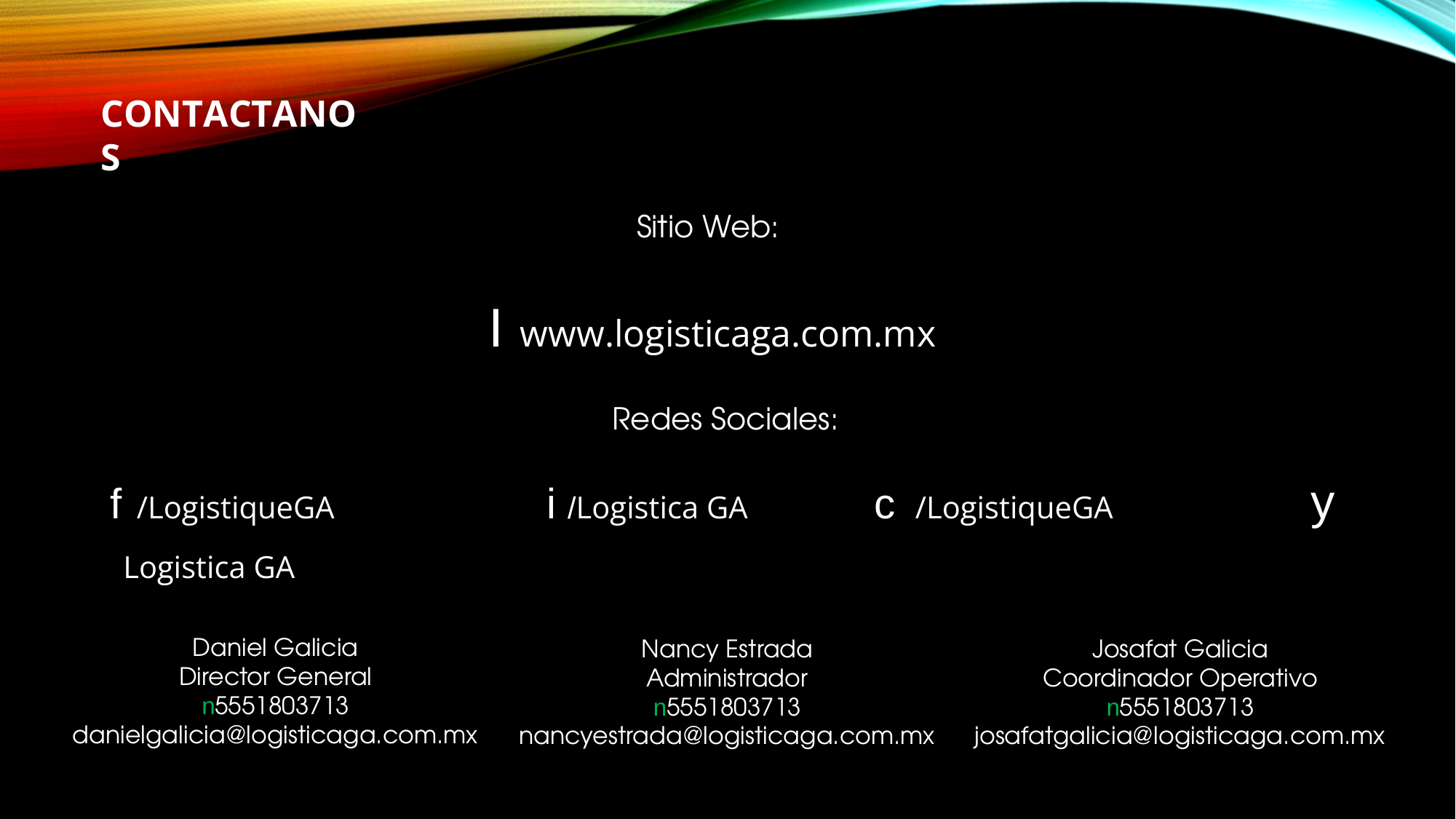

CONTACTANOS
Sitio Web:
I www.logisticaga.com.mx
Redes Sociales:
f /LogistiqueGA		i /Logistica GA		c  /LogistiqueGA 		y  Logistica GA
Daniel Galicia
Director General
n5551803713
danielgalicia@logisticaga.com.mx
Nancy Estrada
Administrador
n5551803713
nancyestrada@logisticaga.com.mx
Josafat Galicia
Coordinador Operativo
n5551803713
josafatgalicia@logisticaga.com.mx